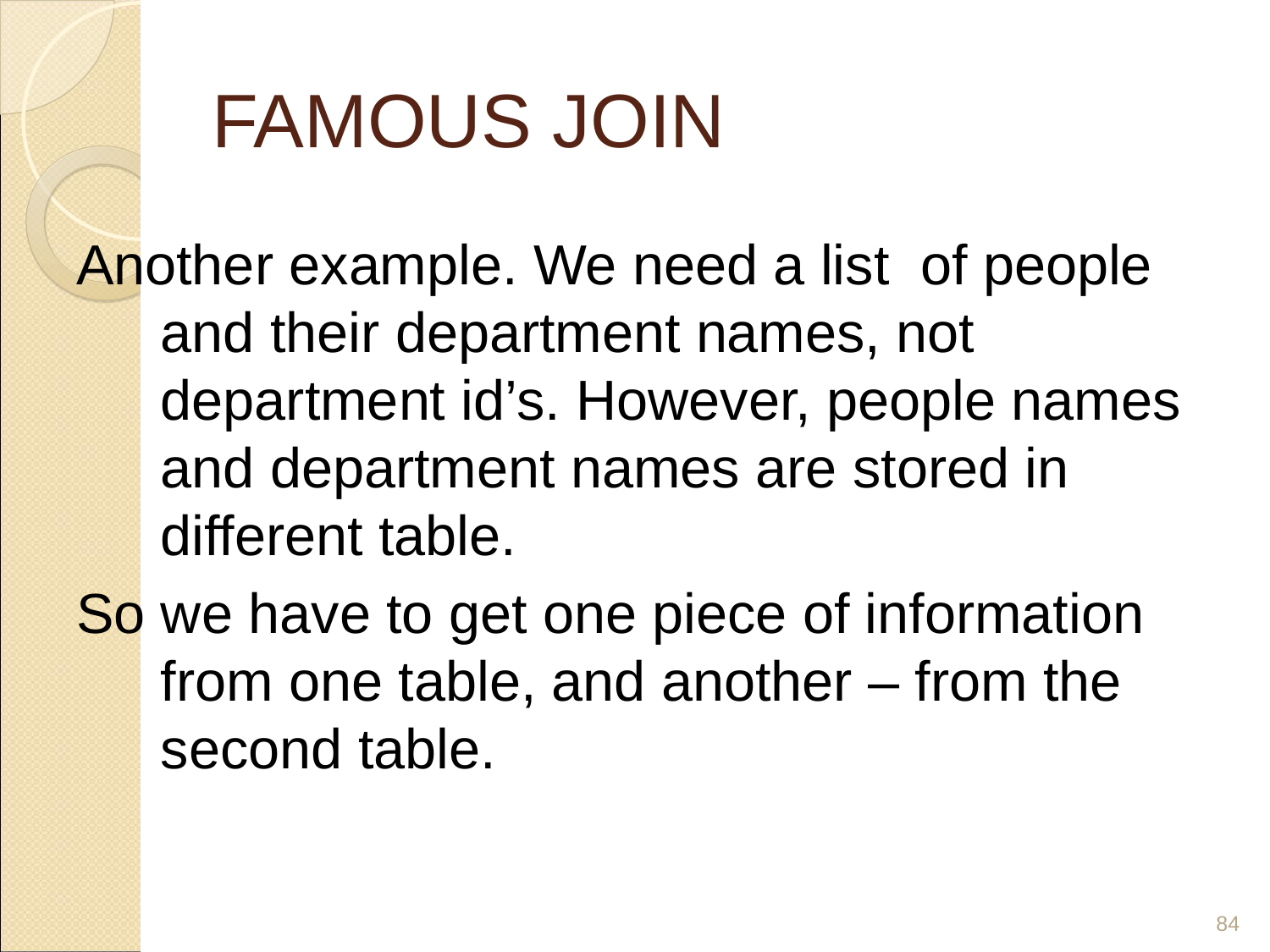

# FAMOUS JOIN
Another example. We need a list  of people and their department names, not department id’s. However, people names and department names are stored in different table.
So we have to get one piece of information from one table, and another – from the second table.
84